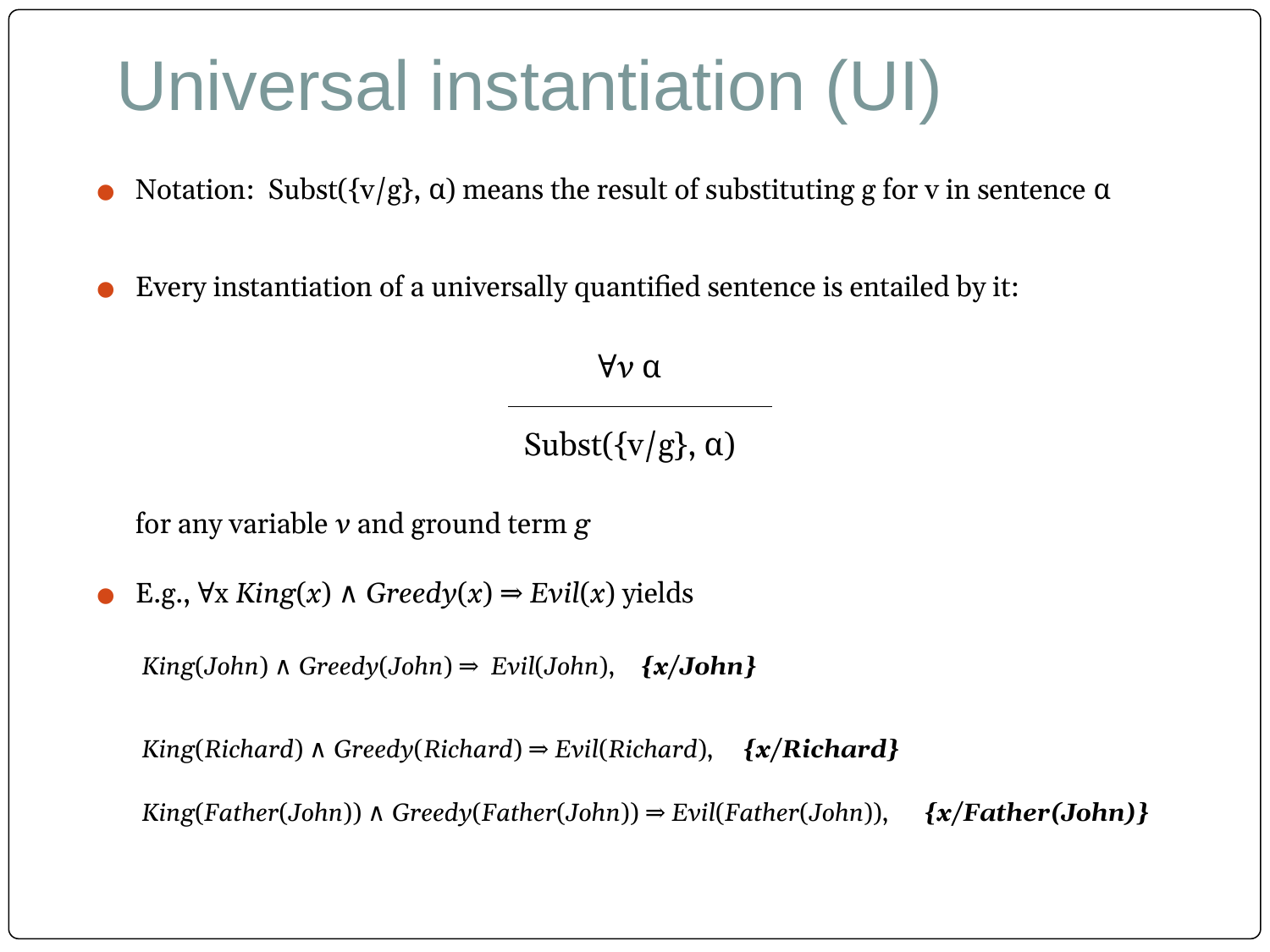

# Universal instantiation (UI)
Notation:  Subst({v/g}, α) means the result of substituting g for v in sentence α

Every instantiation of a universally quantified sentence is entailed by it:

∀v α
Subst({v/g}, α)
	for any variable v and ground term g
E.g., ∀x King(x) ∧ Greedy(x) ⇒ Evil(x) yields

King(John) ∧ Greedy(John) ⇒  Evil(John),     {x/John}

King(Richard) ∧ Greedy(Richard) ⇒ Evil(Richard),     {x/Richard}

King(Father(John)) ∧ Greedy(Father(John)) ⇒ Evil(Father(John)),      {x/Father(John)}